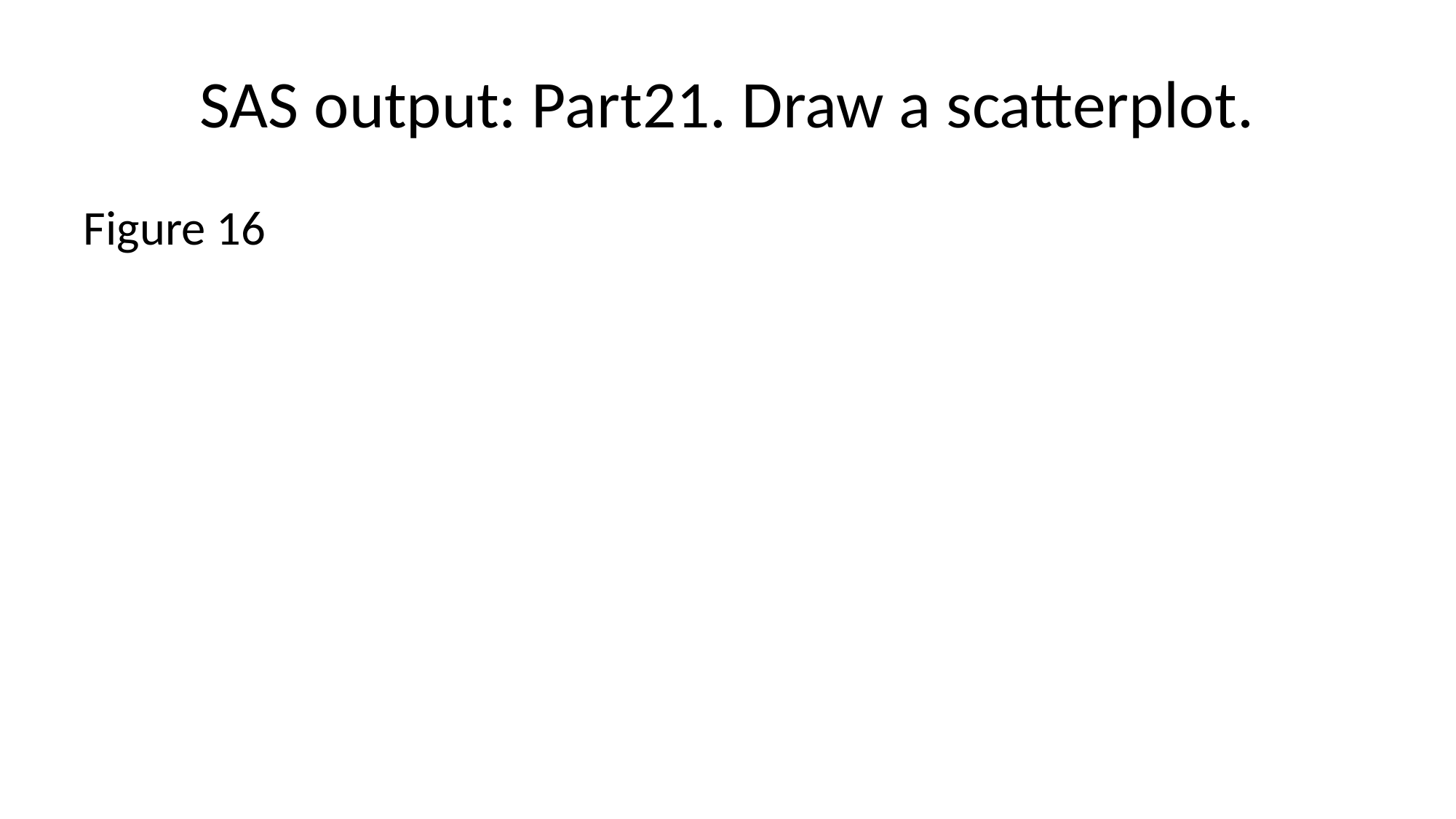

# SAS output: Part21. Draw a scatterplot.
Figure 16